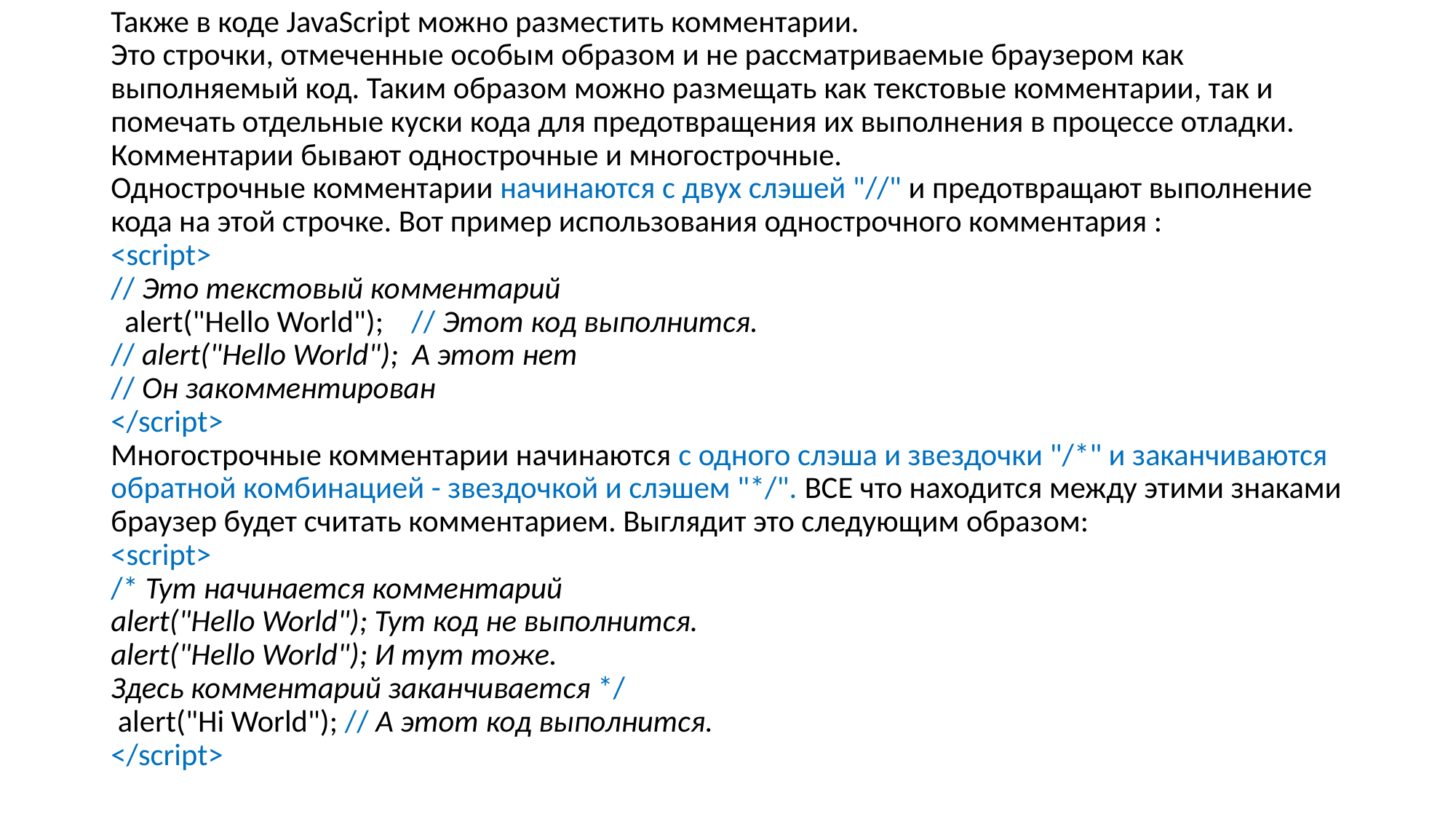

Также в коде JavaScript можно разместить комментарии.
Это строчки, отмеченные особым образом и не рассматриваемые браузером как выполняемый код. Таким образом можно размещать как текстовые комментарии, так и помечать отдельные куски кода для предотвращения их выполнения в процессе отладки.
Комментарии бывают однострочные и многострочные.
Однострочные комментарии начинаются с двух слэшей "//" и предотвращают выполнение кода на этой строчке. Вот пример использования однострочного комментария :
<script>
// Это текстовый комментарий
  alert("Hello World");    // Этот код выполнится.
// alert("Hello World");  А этот нет
// Он закомментирован
</script>
Многострочные комментарии начинаются с одного слэша и звездочки "/*" и заканчиваются обратной комбинацией - звездочкой и слэшем "*/". ВСЕ что находится между этими знаками браузер будет считать комментарием. Выглядит это следующим образом:
<script>
/* Тут начинается комментарий
alert("Hello World"); Тут код не выполнится.
alert("Hello World"); И тут тоже.
Здесь комментарий заканчивается */
 alert("Hi World"); // А этот код выполнится.
</script>